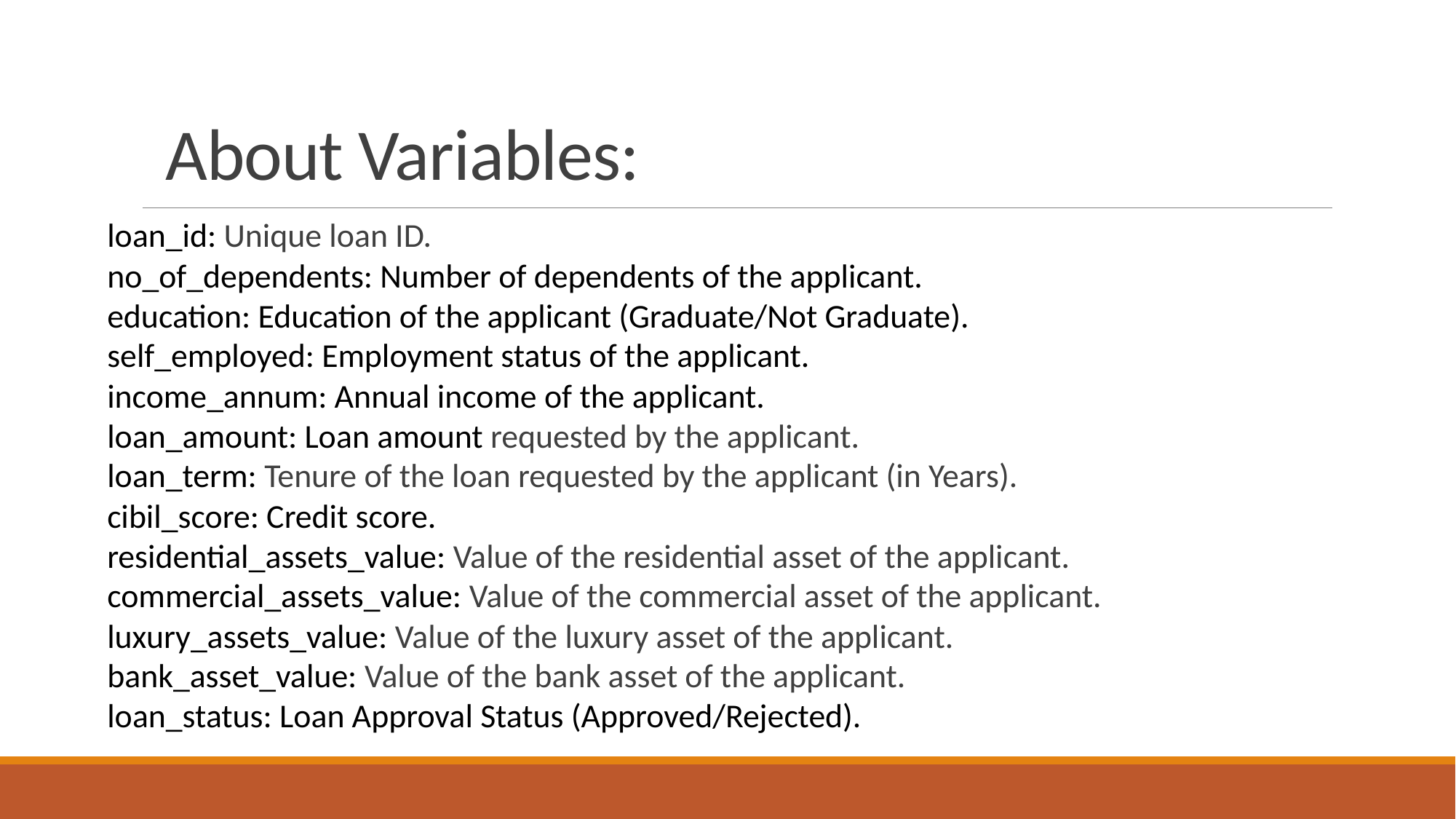

# About Variables:
loan_id: Unique loan ID.
no_of_dependents: Number of dependents of the applicant.
education: Education of the applicant (Graduate/Not Graduate).
self_employed: Employment status of the applicant.
income_annum: Annual income of the applicant.
loan_amount: Loan amount requested by the applicant.
loan_term: Tenure of the loan requested by the applicant (in Years).
cibil_score: Credit score.
residential_assets_value: Value of the residential asset of the applicant.
commercial_assets_value: Value of the commercial asset of the applicant.
luxury_assets_value: Value of the luxury asset of the applicant.
bank_asset_value: Value of the bank asset of the applicant.
loan_status: Loan Approval Status (Approved/Rejected).